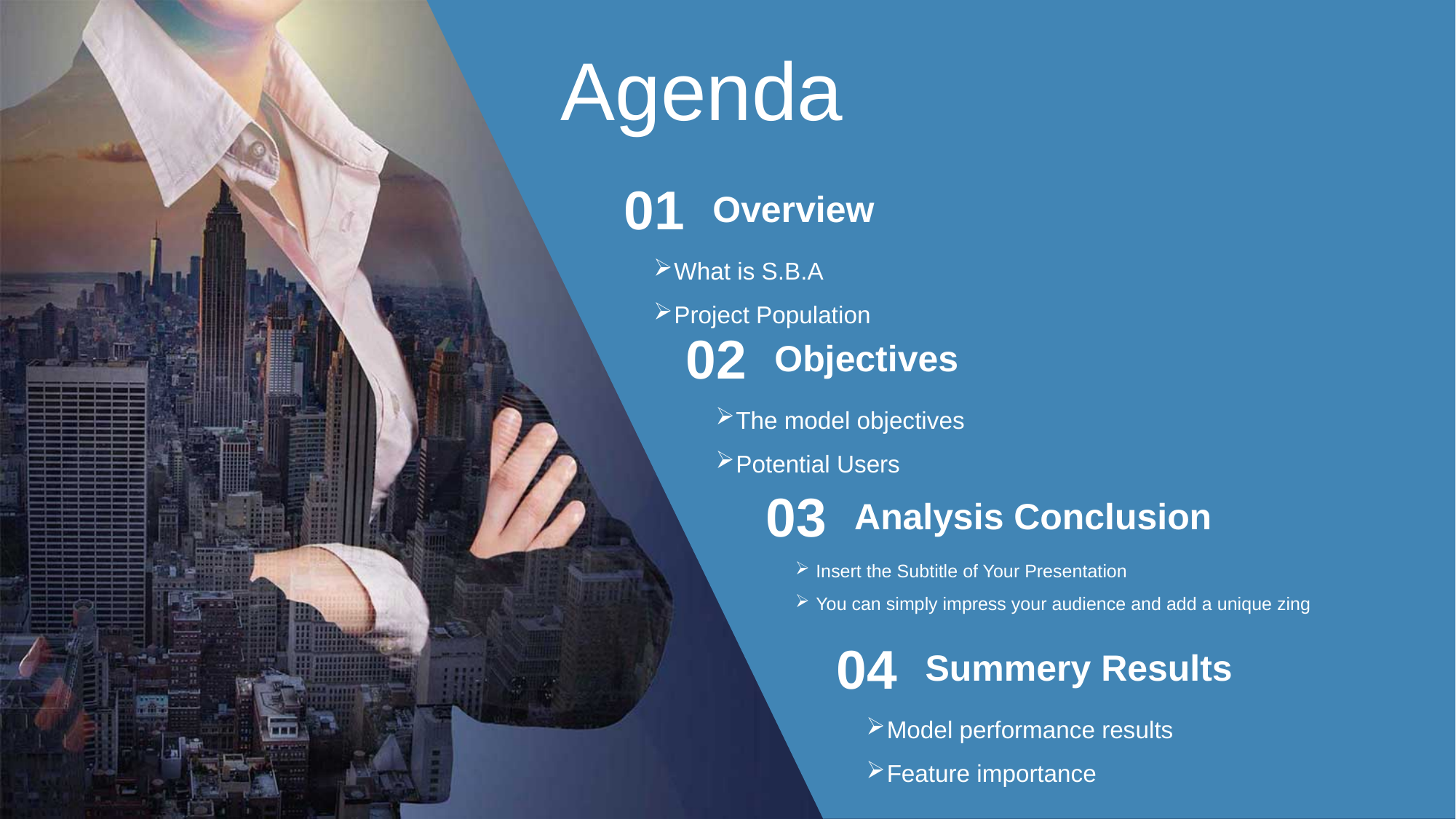

Agenda
01
Overview
What is S.B.A
Project Population
02
Objectives
The model objectives
Potential Users
03
Analysis Conclusion
Insert the Subtitle of Your Presentation
You can simply impress your audience and add a unique zing
04
Summery Results
Model performance results
Feature importance